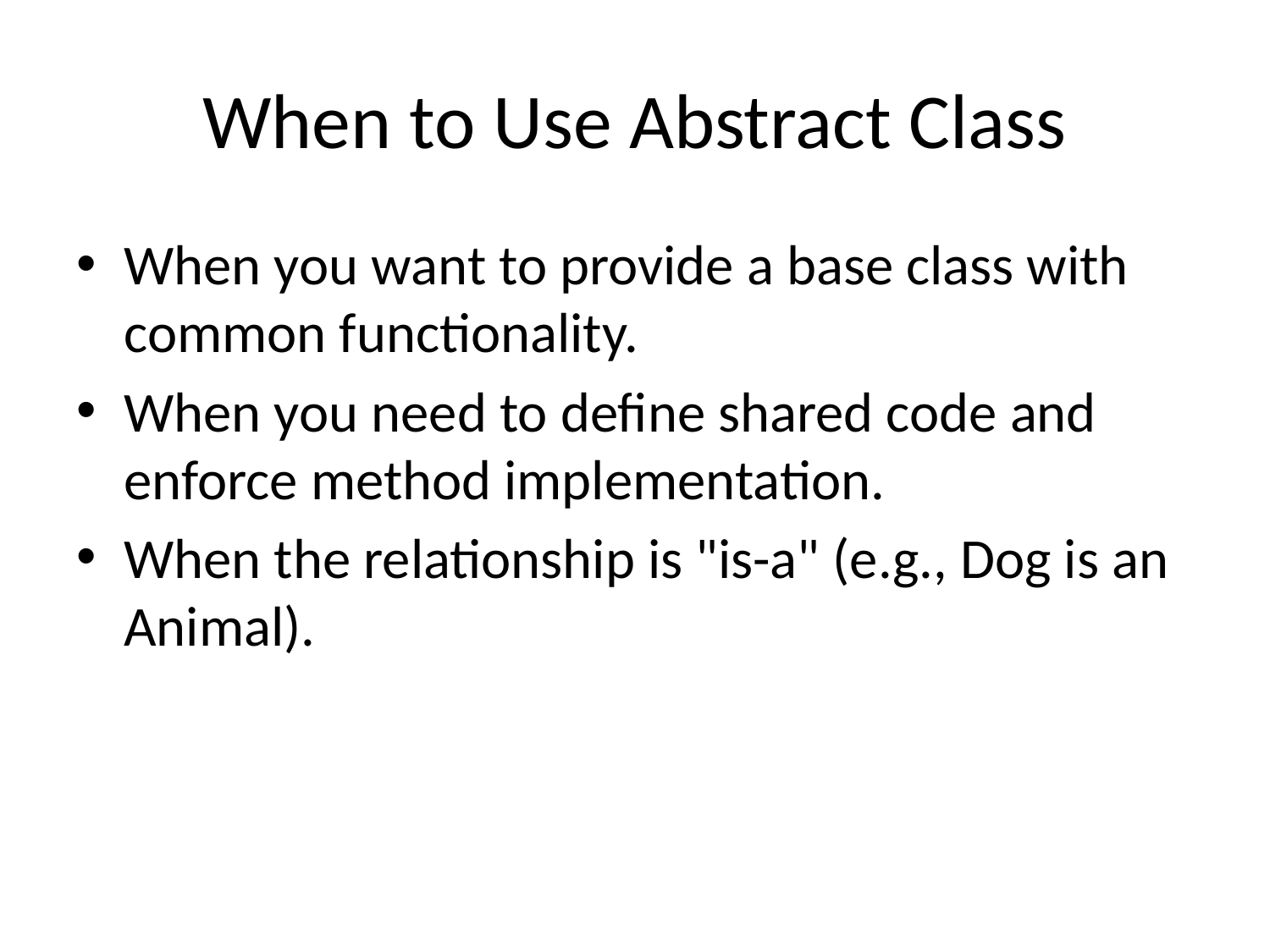

# When to Use Abstract Class
When you want to provide a base class with common functionality.
When you need to define shared code and enforce method implementation.
When the relationship is "is-a" (e.g., Dog is an Animal).